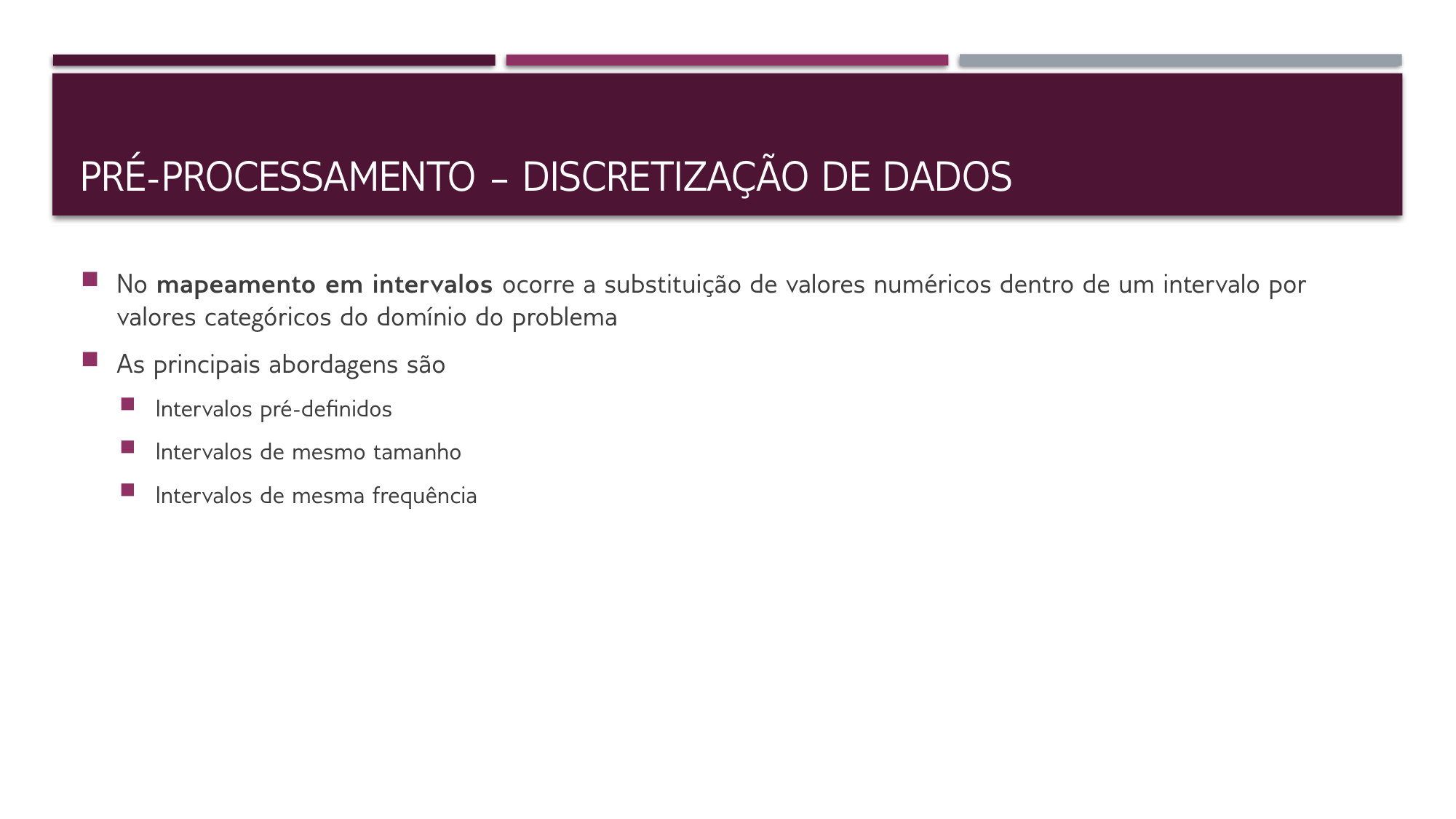

# Pré-processamento – discretização de dados
No mapeamento em intervalos ocorre a substituição de valores numéricos dentro de um intervalo por valores categóricos do domínio do problema
As principais abordagens são
Intervalos pré-definidos
Intervalos de mesmo tamanho
Intervalos de mesma frequência